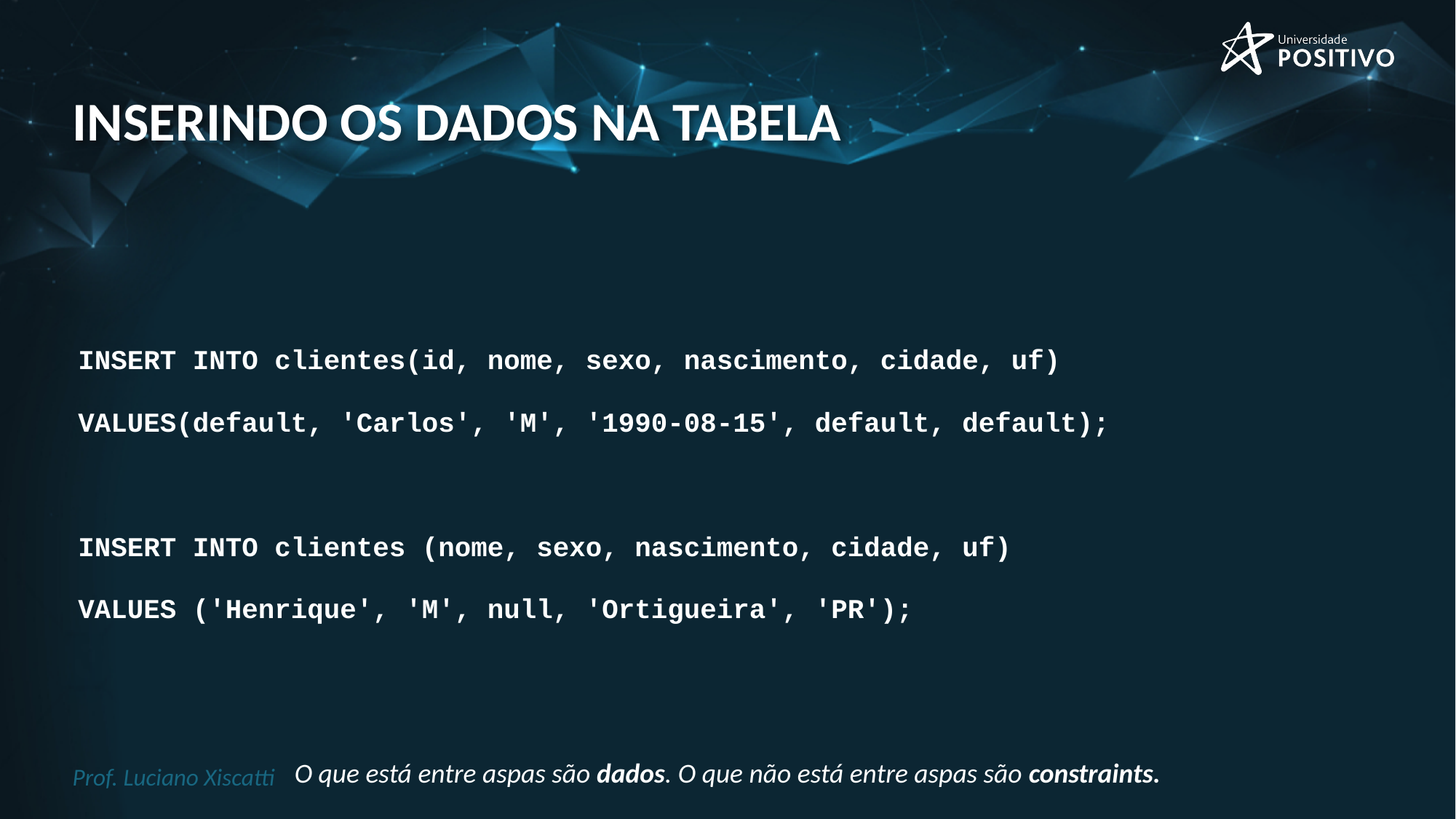

# Inserindo os dados na tabela
INSERT INTO clientes(id, nome, sexo, nascimento, cidade, uf)
VALUES(default, 'Carlos', 'M', '1990-08-15', default, default);

INSERT INTO clientes (nome, sexo, nascimento, cidade, uf)
VALUES ('Henrique', 'M', null, 'Ortigueira', 'PR');
O que está entre aspas são dados. O que não está entre aspas são constraints.